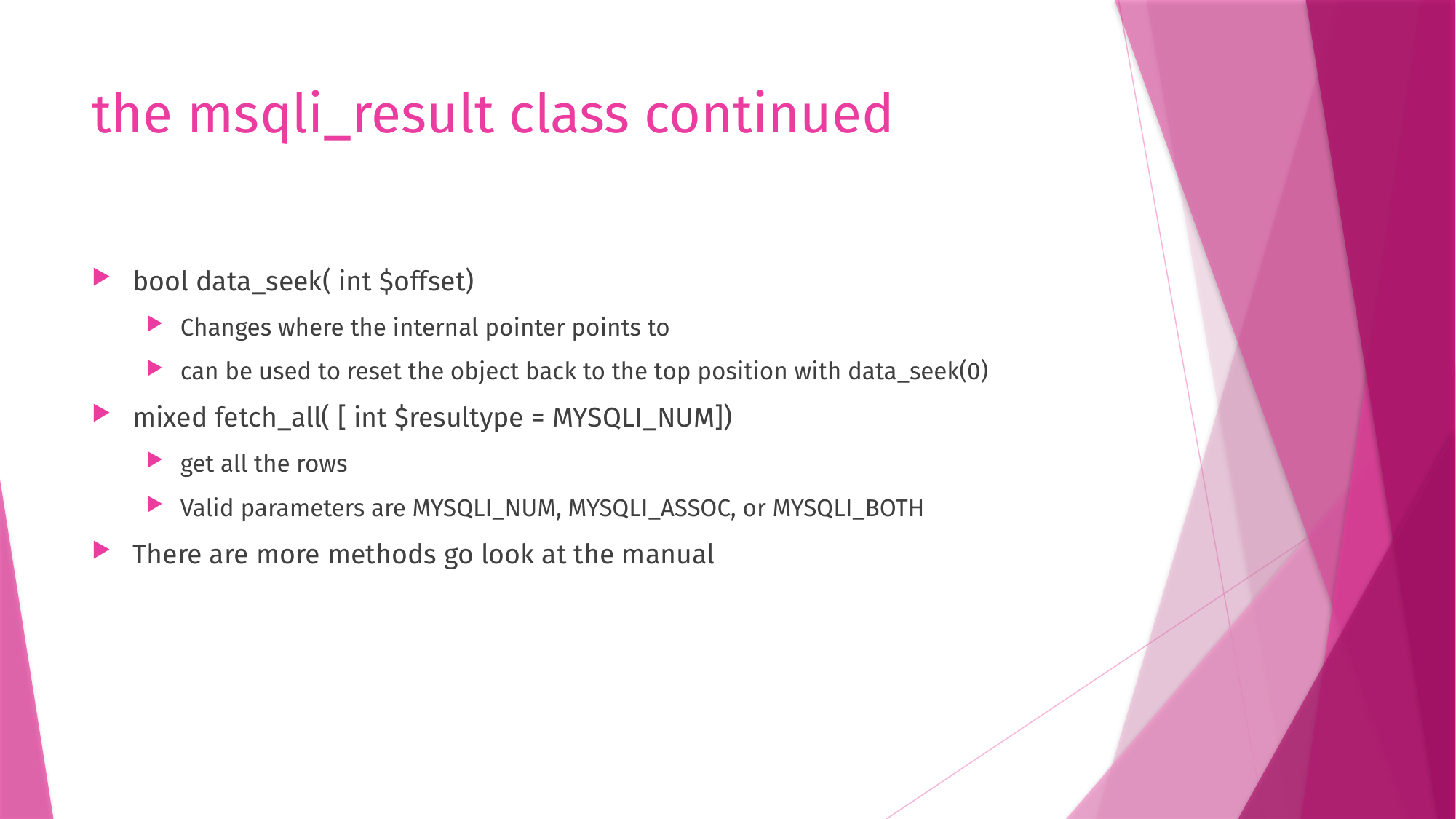

# the msqli_result class continued
bool data_seek( int $offset)
Changes where the internal pointer points to
can be used to reset the object back to the top position with data_seek(0)
mixed fetch_all( [ int $resultype = MYSQLI_NUM])
get all the rows
Valid parameters are MYSQLI_NUM, MYSQLI_ASSOC, or MYSQLI_BOTH
There are more methods go look at the manual